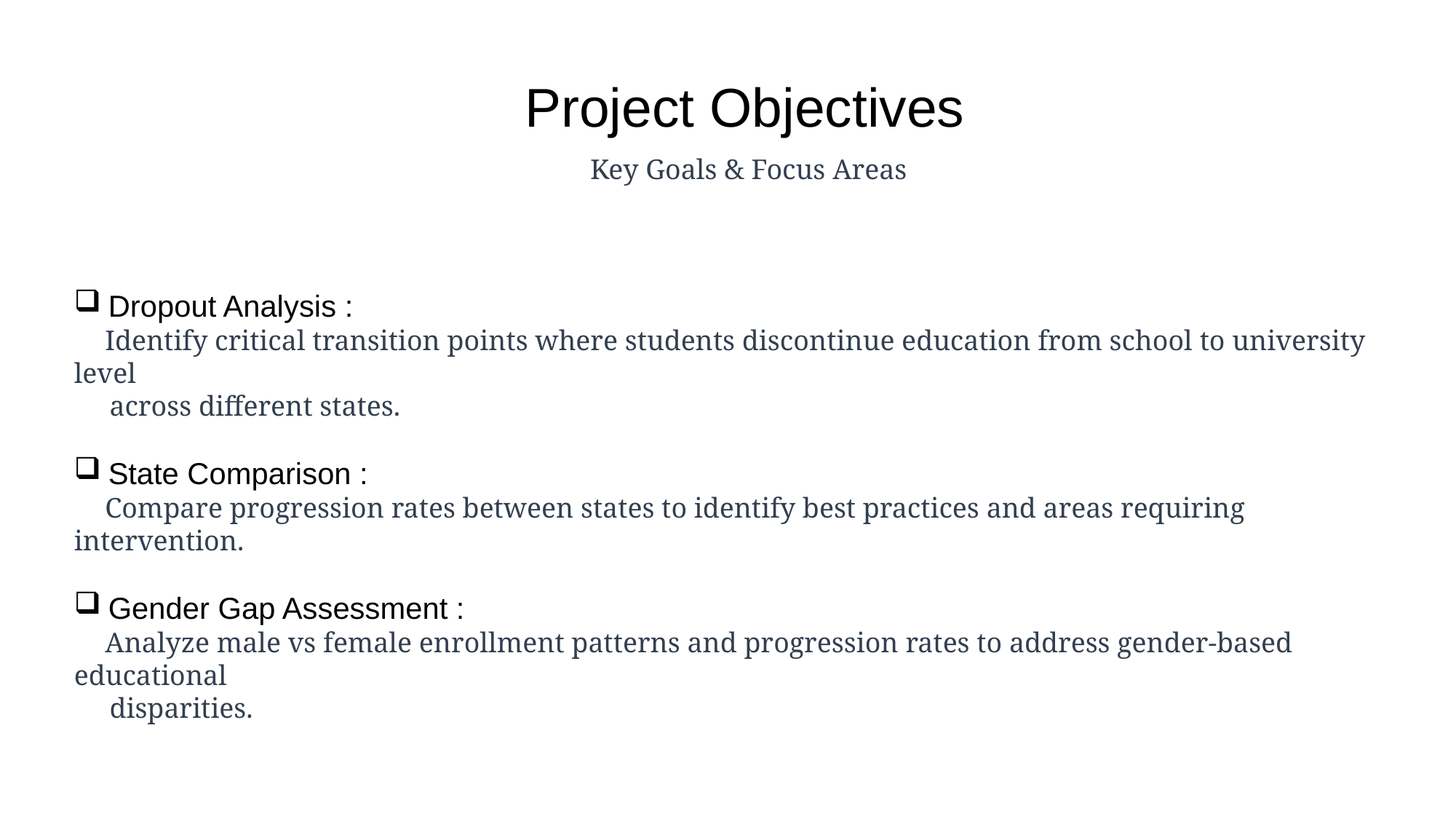

Project Objectives
Key Goals & Focus Areas
Dropout Analysis :
     Identify critical transition points where students discontinue education from school to university level
     across different states.

State Comparison :
     Compare progression rates between states to identify best practices and areas requiring intervention.

Gender Gap Assessment :
     Analyze male vs female enrollment patterns and progression rates to address gender-based educational
     disparities.